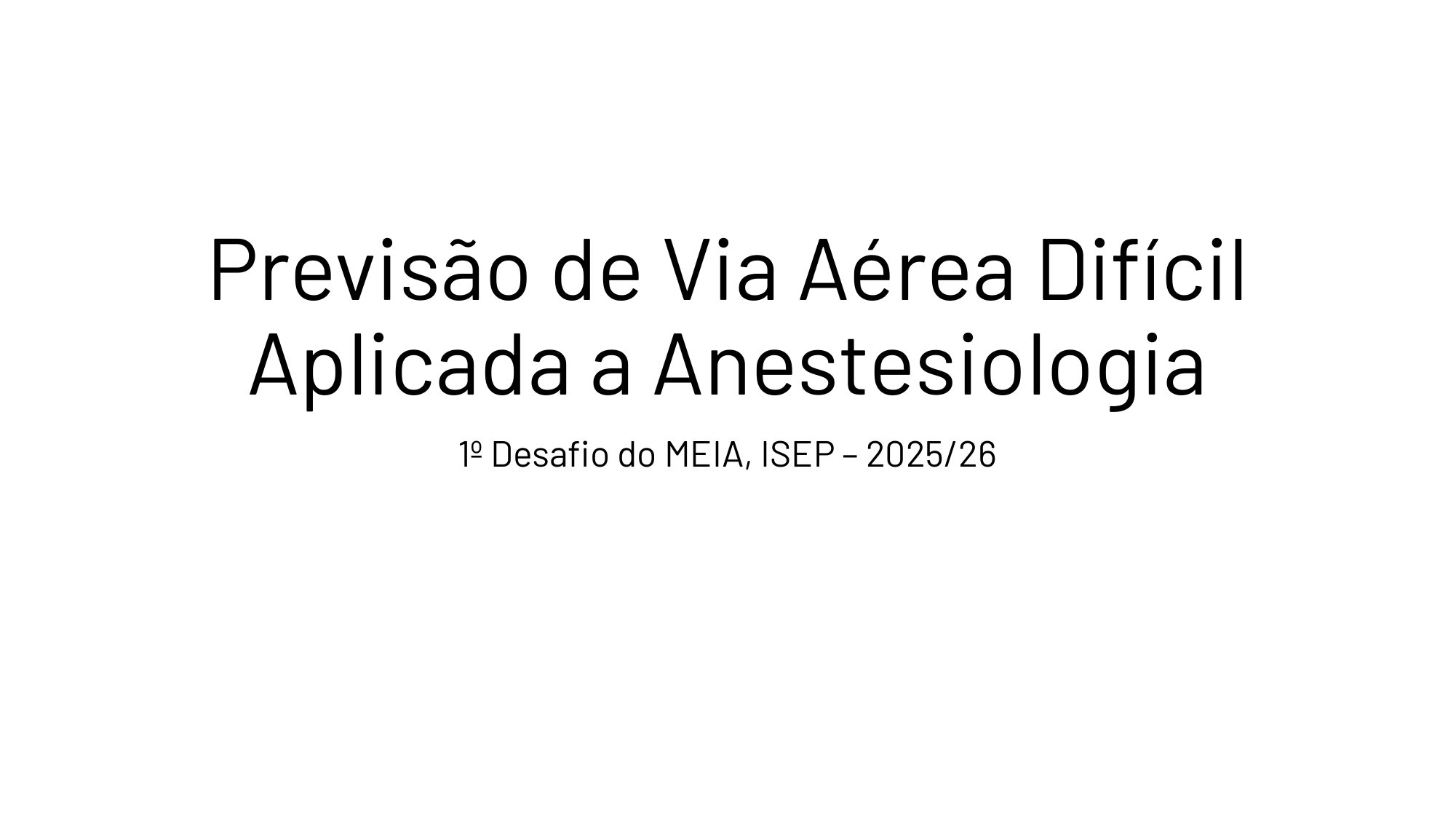

# Previsão de Via Aérea Difícil Aplicada a Anestesiologia
1º Desafio do MEIA, ISEP – 2025/26